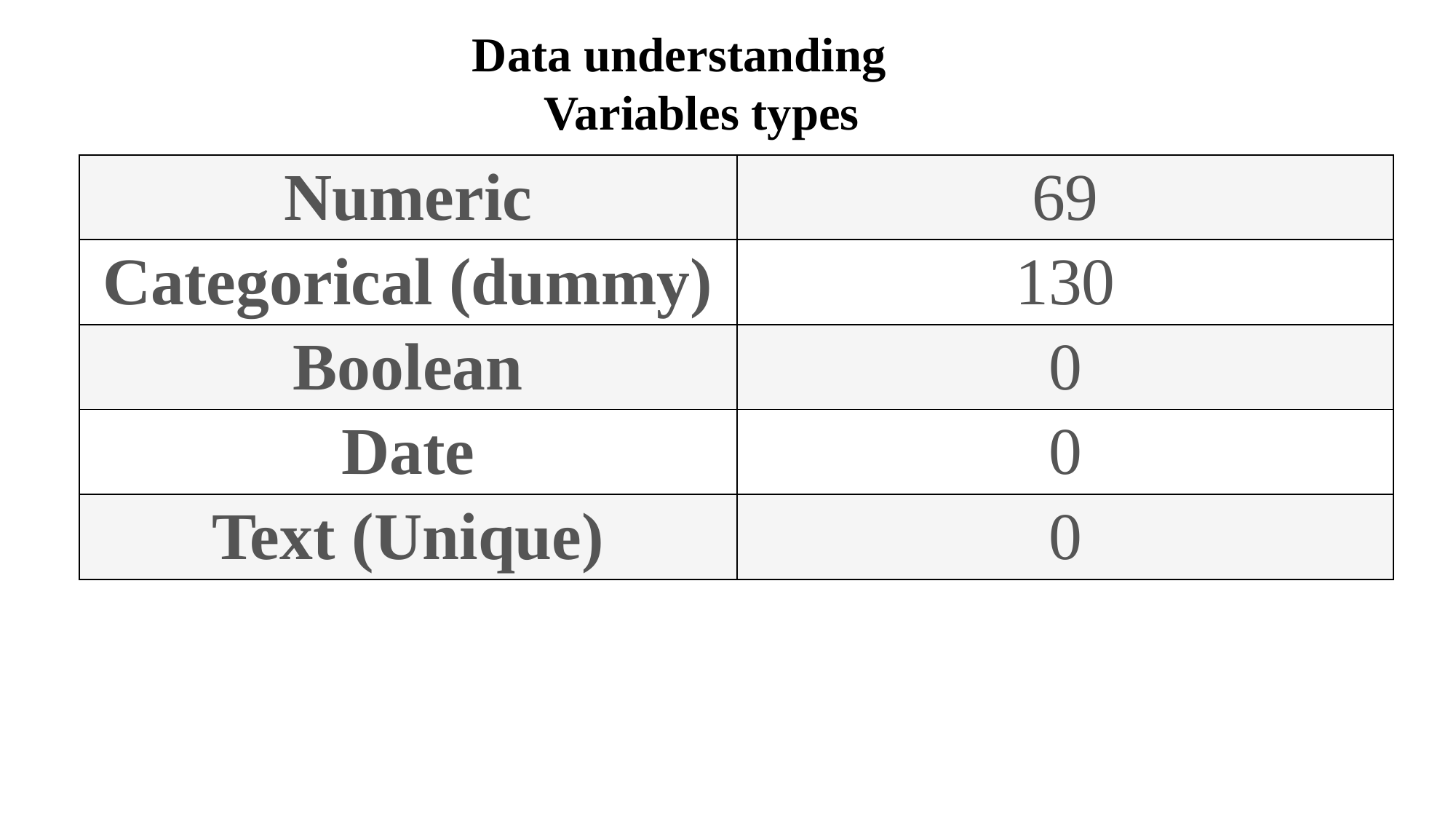

Data understanding
		Variables types

| Numeric | 69 |
| --- | --- |
| Categorical (dummy) | 130 |
| Boolean | 0 |
| Date | 0 |
| Text (Unique) | 0 |